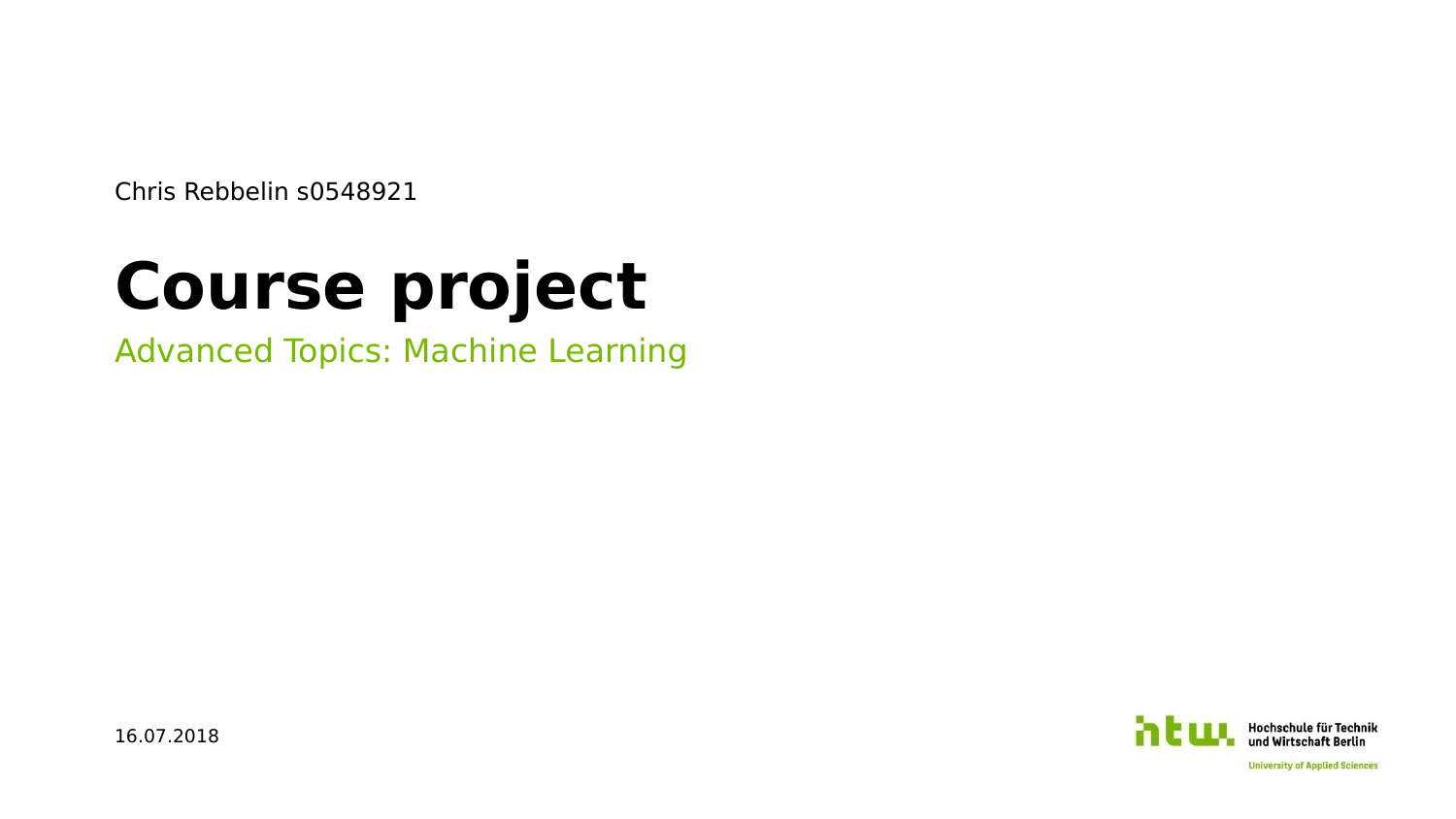

Chris Rebbelin s0548921
# Course project
Advanced Topics: Machine Learning

16.07.2018